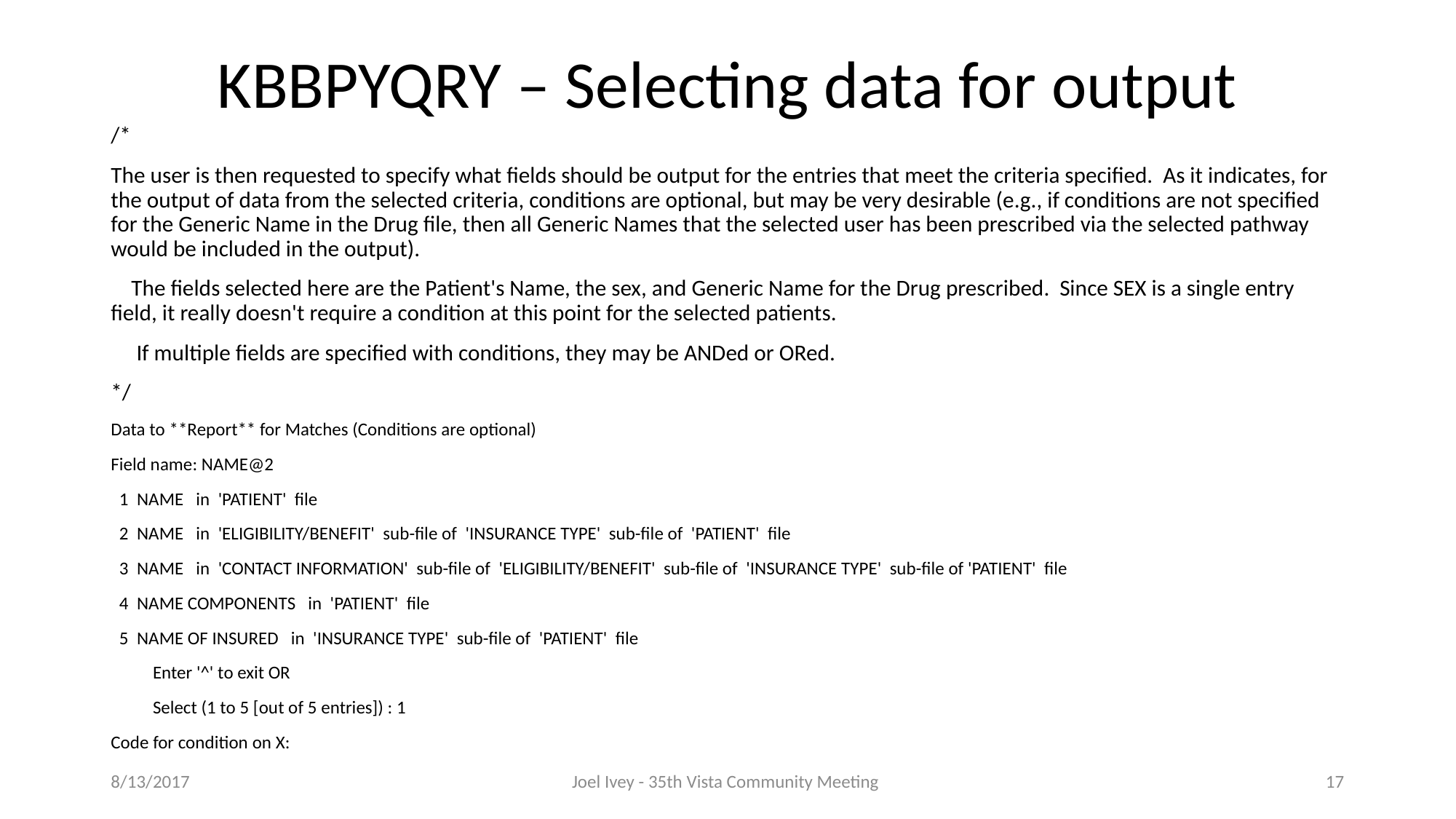

# KBBPYQRY – Selecting data for output
/*
The user is then requested to specify what fields should be output for the entries that meet the criteria specified.  As it indicates, for the output of data from the selected criteria, conditions are optional, but may be very desirable (e.g., if conditions are not specified for the Generic Name in the Drug file, then all Generic Names that the selected user has been prescribed via the selected pathway would be included in the output).
    The fields selected here are the Patient's Name, the sex, and Generic Name for the Drug prescribed.  Since SEX is a single entry field, it really doesn't require a condition at this point for the selected patients.
     If multiple fields are specified with conditions, they may be ANDed or ORed.
*/
Data to **Report** for Matches (Conditions are optional)
Field name: NAME@2
  1  NAME   in  'PATIENT'  file
  2  NAME   in  'ELIGIBILITY/BENEFIT'  sub-file of  'INSURANCE TYPE'  sub-file of  'PATIENT'  file
  3  NAME   in  'CONTACT INFORMATION'  sub-file of  'ELIGIBILITY/BENEFIT'  sub-file of  'INSURANCE TYPE'  sub-file of 'PATIENT'  file
  4  NAME COMPONENTS   in  'PATIENT'  file
  5  NAME OF INSURED   in  'INSURANCE TYPE'  sub-file of  'PATIENT'  file
          Enter '^' to exit OR
          Select (1 to 5 [out of 5 entries]) : 1
Code for condition on X:
8/13/2017
Joel Ivey - 35th Vista Community Meeting
17